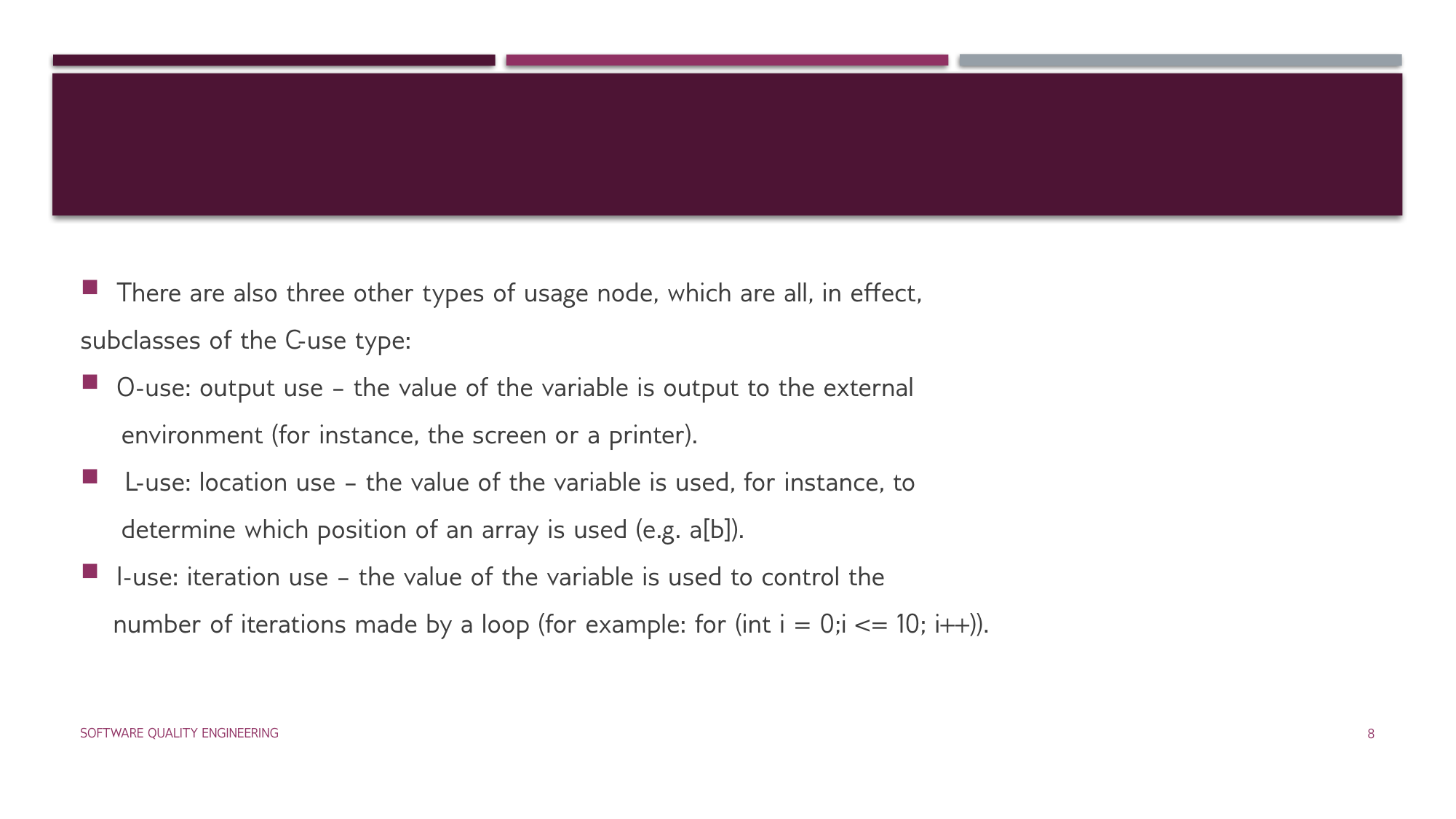

#
There are also three other types of usage node, which are all, in effect,
subclasses of the C-use type:
O-use: output use – the value of the variable is output to the external
     environment (for instance, the screen or a printer).
 L-use: location use – the value of the variable is used, for instance, to
     determine which position of an array is used (e.g. a[b]).
I-use: iteration use – the value of the variable is used to control the
    number of iterations made by a loop (for example: for (int i = 0;i <= 10; i++)).

Software Quality Engineering
8